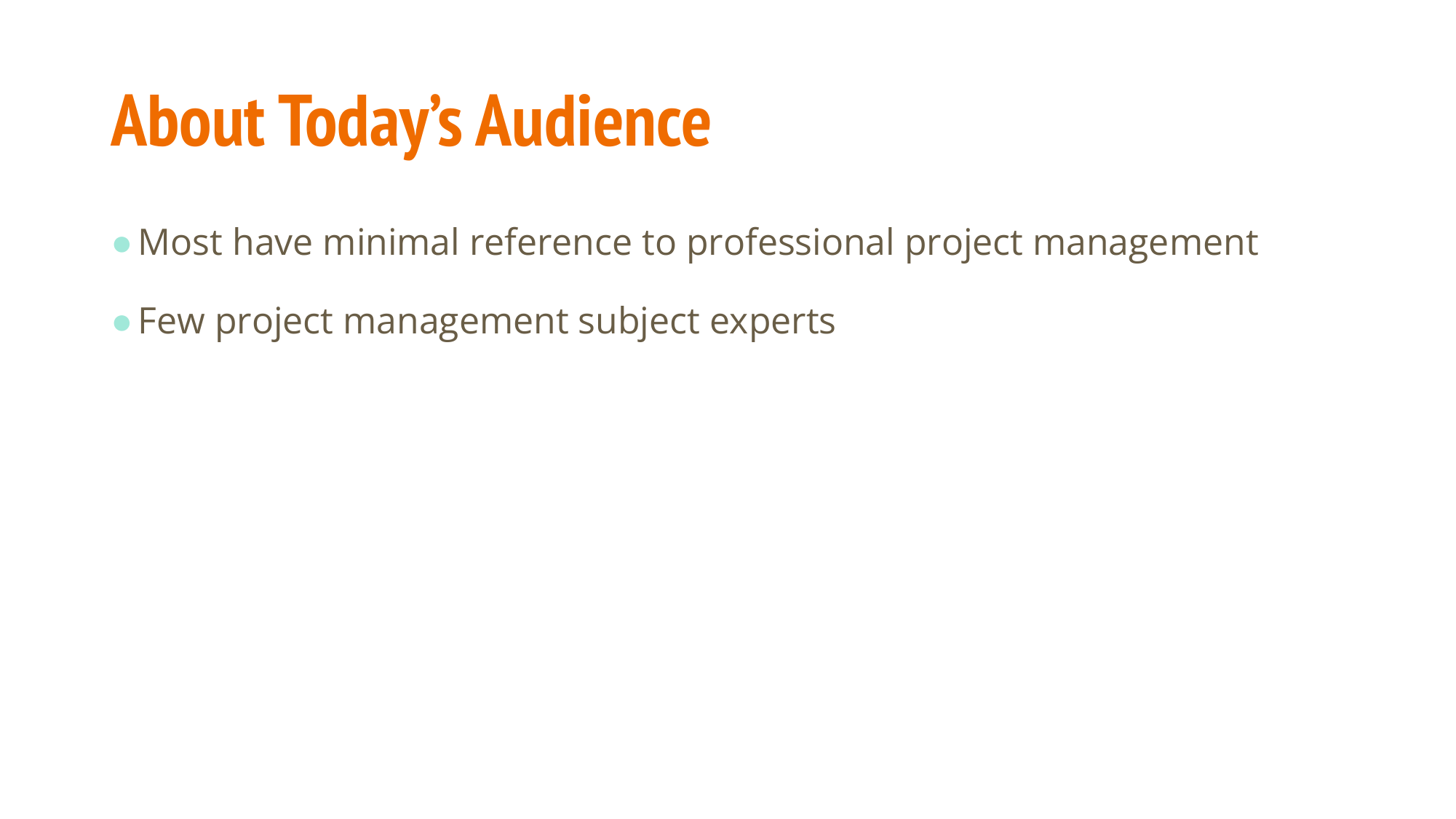

# About Today’s Audience
Most have minimal reference to professional project management

Few project management subject experts